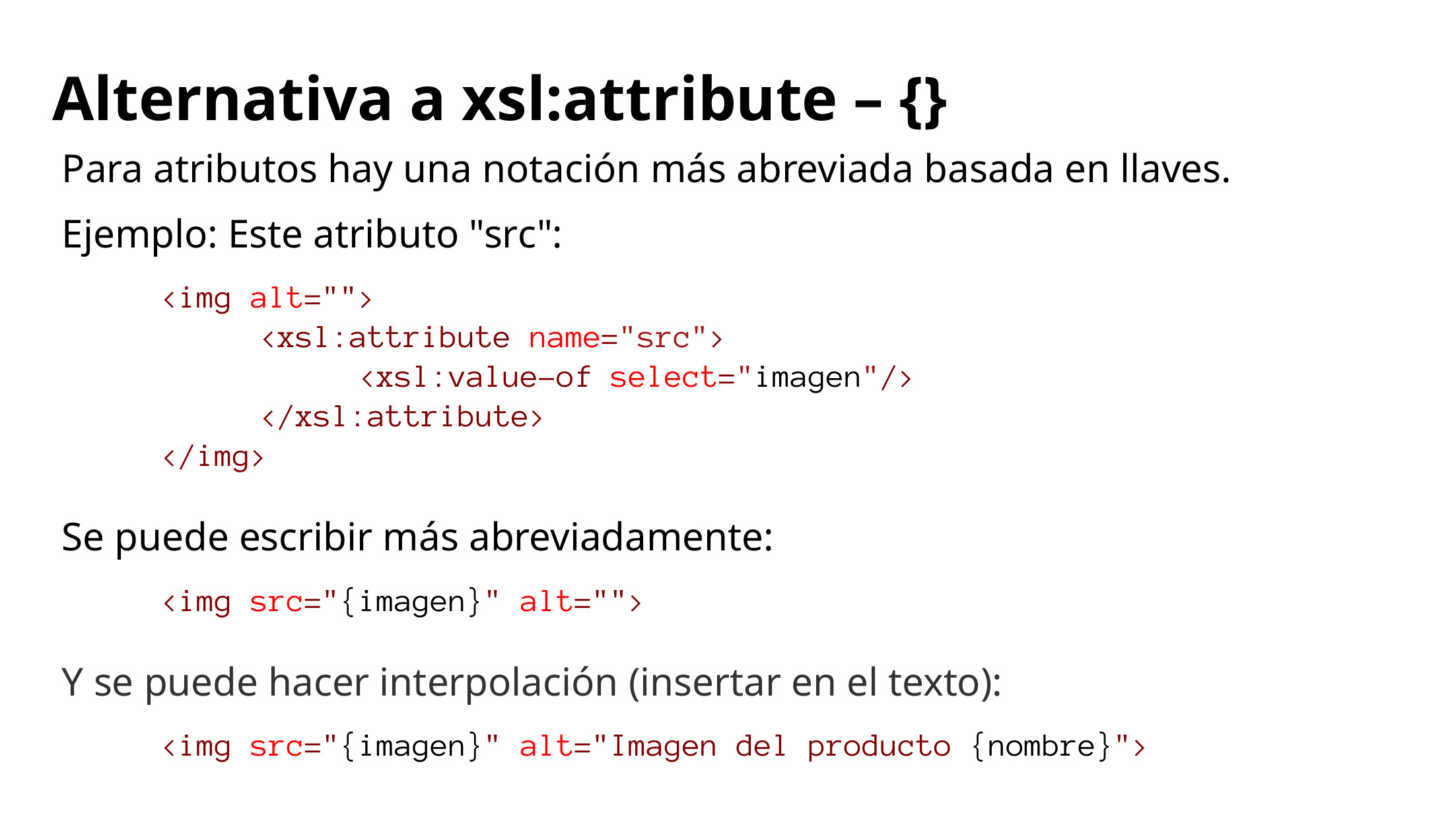

# Alternativa a xsl:attribute – {}
Para atributos hay una notación más abreviada basada en llaves.
Ejemplo: Este atributo "src":
<img alt="">
	<xsl:attribute name="src">
		<xsl:value-of select="imagen"/>
	</xsl:attribute>
</img>

Se puede escribir más abreviadamente:
<img src="{imagen}" alt="">
Y se puede hacer interpolación (insertar en el texto):
	<img src="{imagen}" alt="Imagen del producto {nombre}">